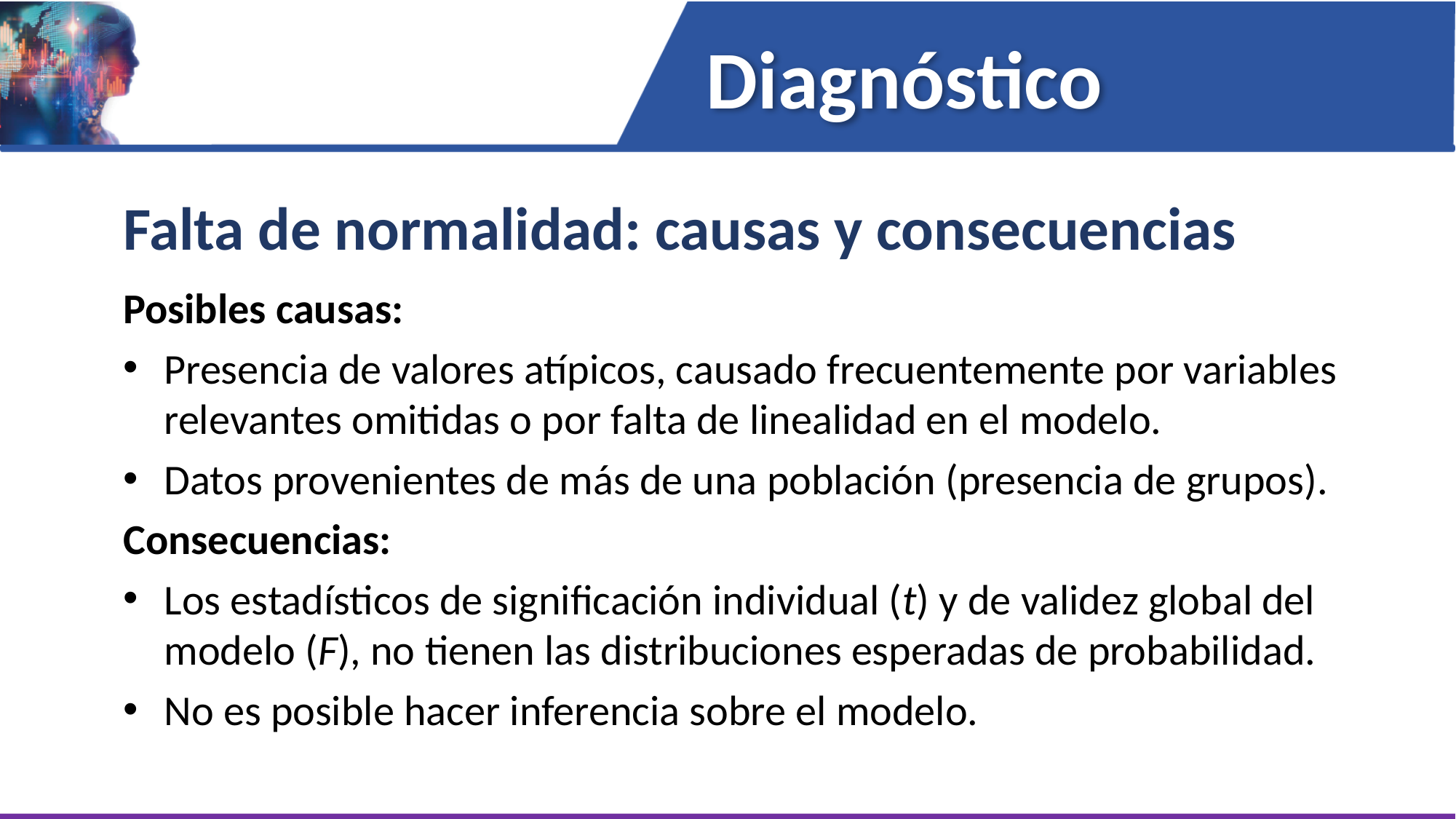

Diagnóstico
Falta de normalidad: causas y consecuencias
Posibles causas:
Presencia de valores atípicos, causado frecuentemente por variables relevantes omitidas o por falta de linealidad en el modelo.
Datos provenientes de más de una población (presencia de grupos).
Consecuencias:
Los estadísticos de significación individual (t) y de validez global del modelo (F), no tienen las distribuciones esperadas de probabilidad.
No es posible hacer inferencia sobre el modelo.